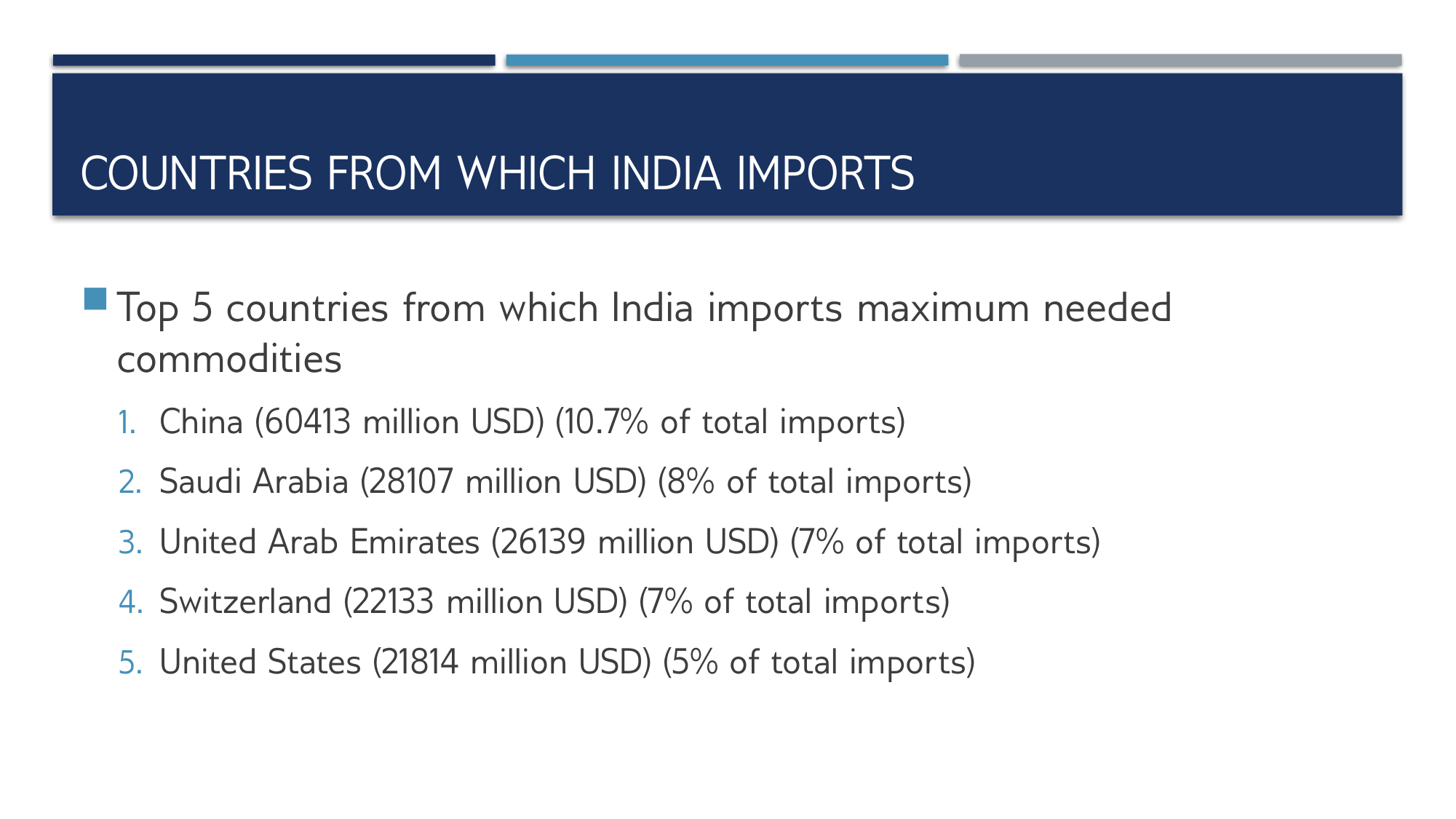

# Countries from which India imports
Top 5 countries from which India imports maximum needed commodities
China (60413 million USD) (10.7% of total imports)
Saudi Arabia (28107 million USD) (8% of total imports)
United Arab Emirates (26139 million USD) (7% of total imports)
Switzerland (22133 million USD) (7% of total imports)
United States (21814 million USD) (5% of total imports)